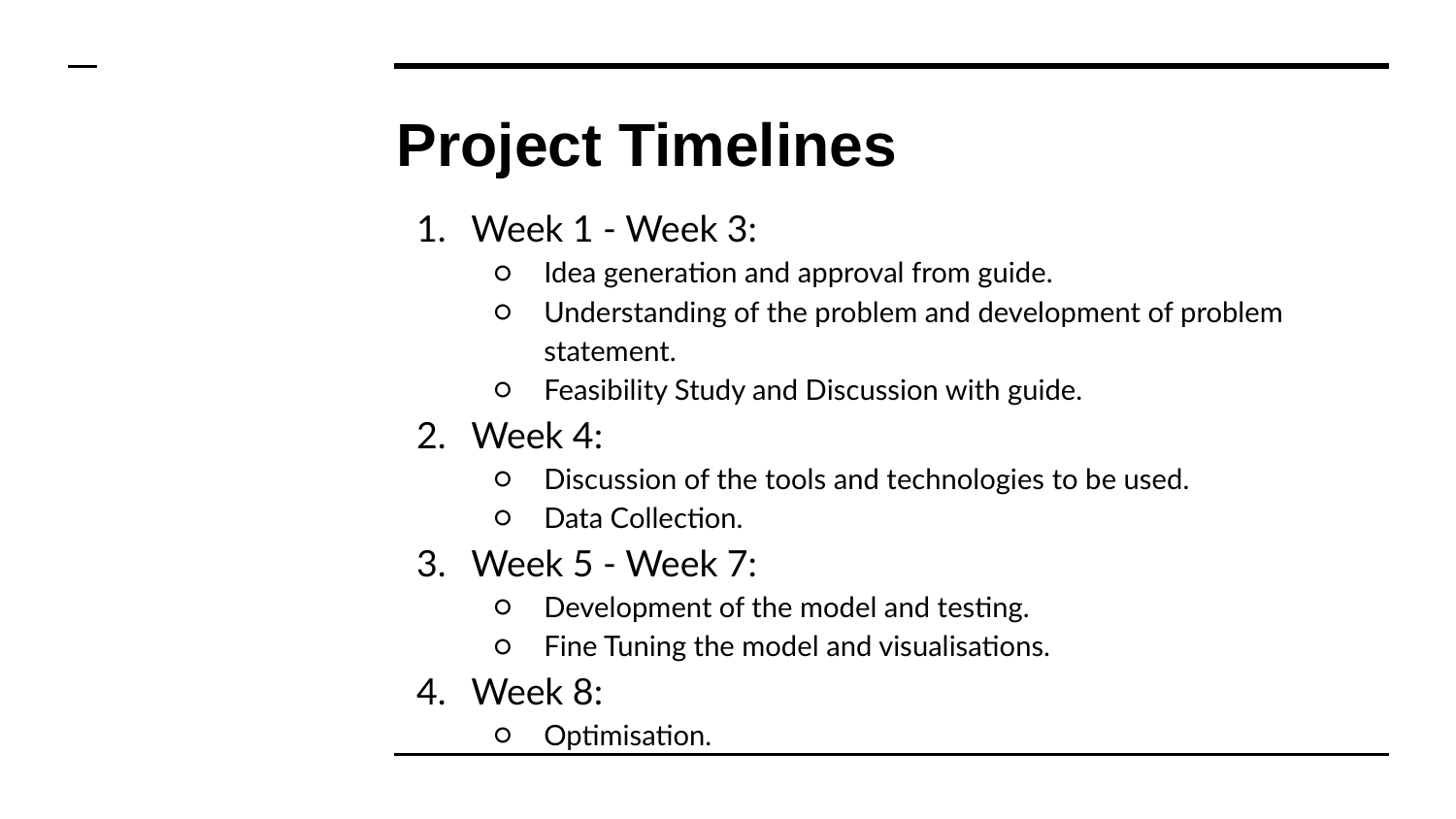

# Project Timelines
Week 1 - Week 3:
Idea generation and approval from guide.
Understanding of the problem and development of problem statement.
Feasibility Study and Discussion with guide.
Week 4:
Discussion of the tools and technologies to be used.
Data Collection.
Week 5 - Week 7:
Development of the model and testing.
Fine Tuning the model and visualisations.
Week 8:
Optimisation.